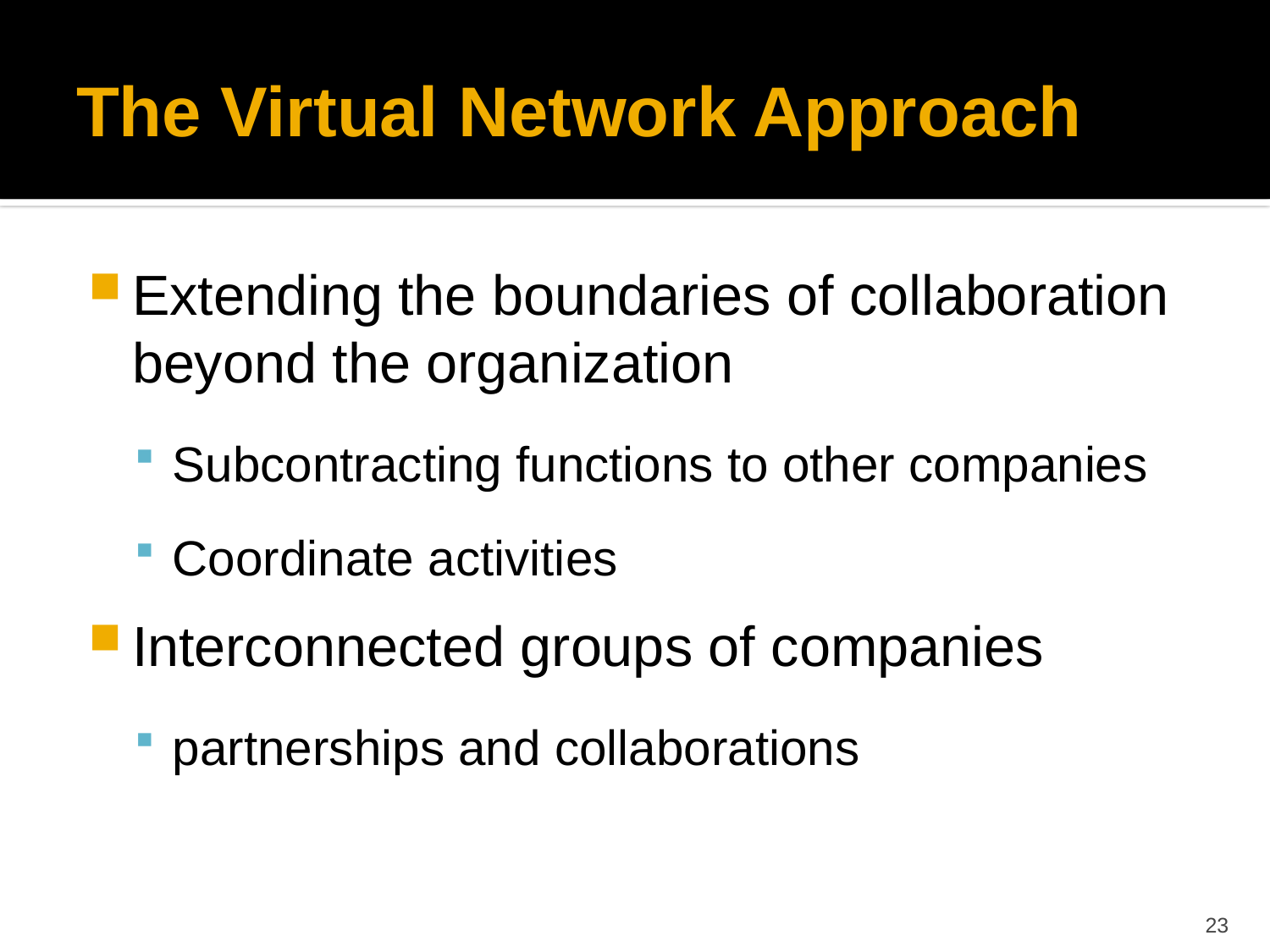

# The Virtual Network Approach
0
Extending the boundaries of collaboration beyond the organization
Subcontracting functions to other companies
Coordinate activities
Interconnected groups of companies
partnerships and collaborations

23